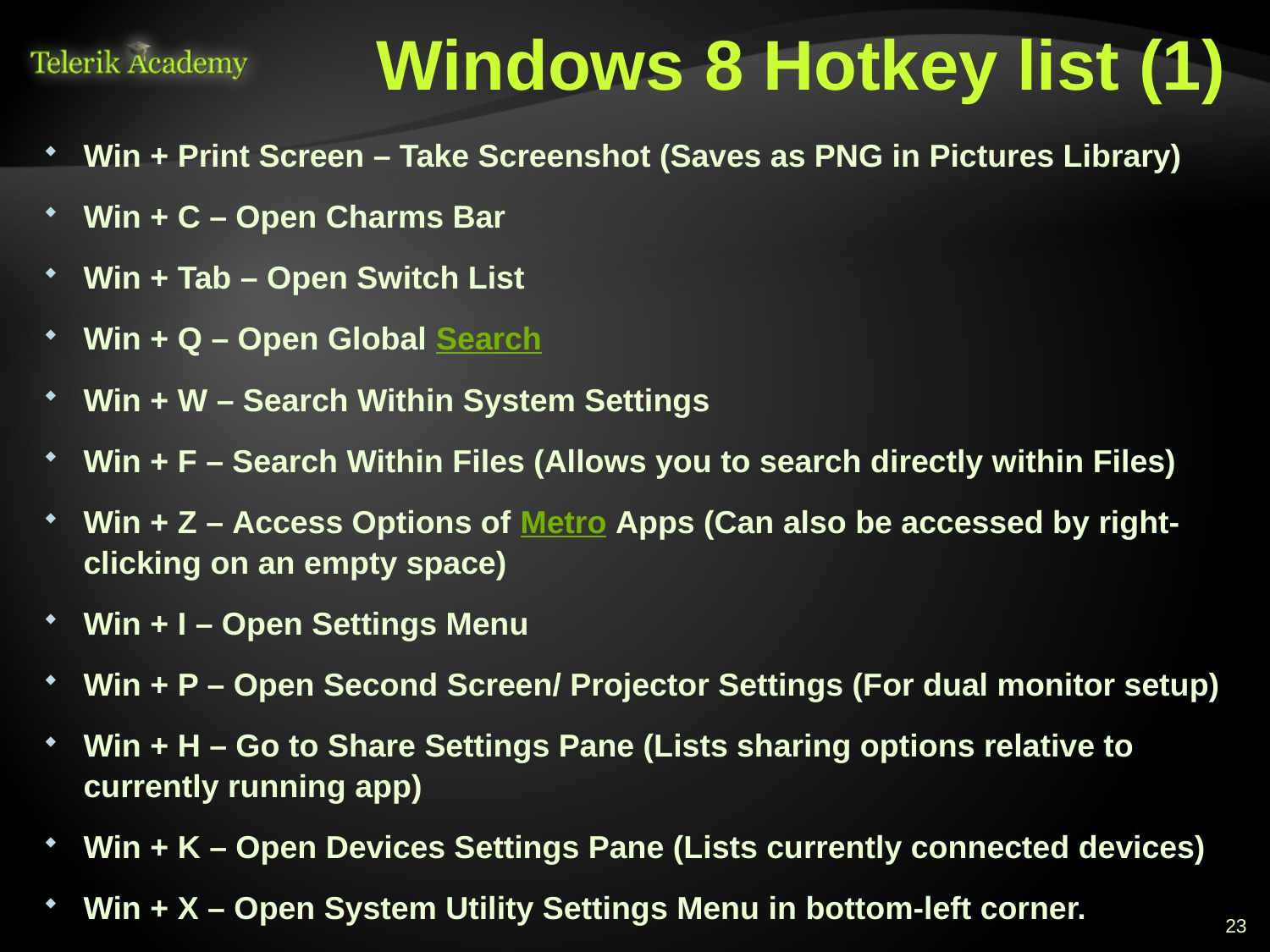

# Windows 8 Hotkey list (1)
Win + Print Screen – Take Screenshot (Saves as PNG in Pictures Library)
Win + C – Open Charms Bar
Win + Tab – Open Switch List
Win + Q – Open Global Search
Win + W – Search Within System Settings
Win + F – Search Within Files (Allows you to search directly within Files)
Win + Z – Access Options of Metro Apps (Can also be accessed by right-clicking on an empty space)
Win + I – Open Settings Menu
Win + P – Open Second Screen/ Projector Settings (For dual monitor setup)
Win + H – Go to Share Settings Pane (Lists sharing options relative to currently running app)
Win + K – Open Devices Settings Pane (Lists currently connected devices)
Win + X – Open System Utility Settings Menu in bottom-left corner.

23